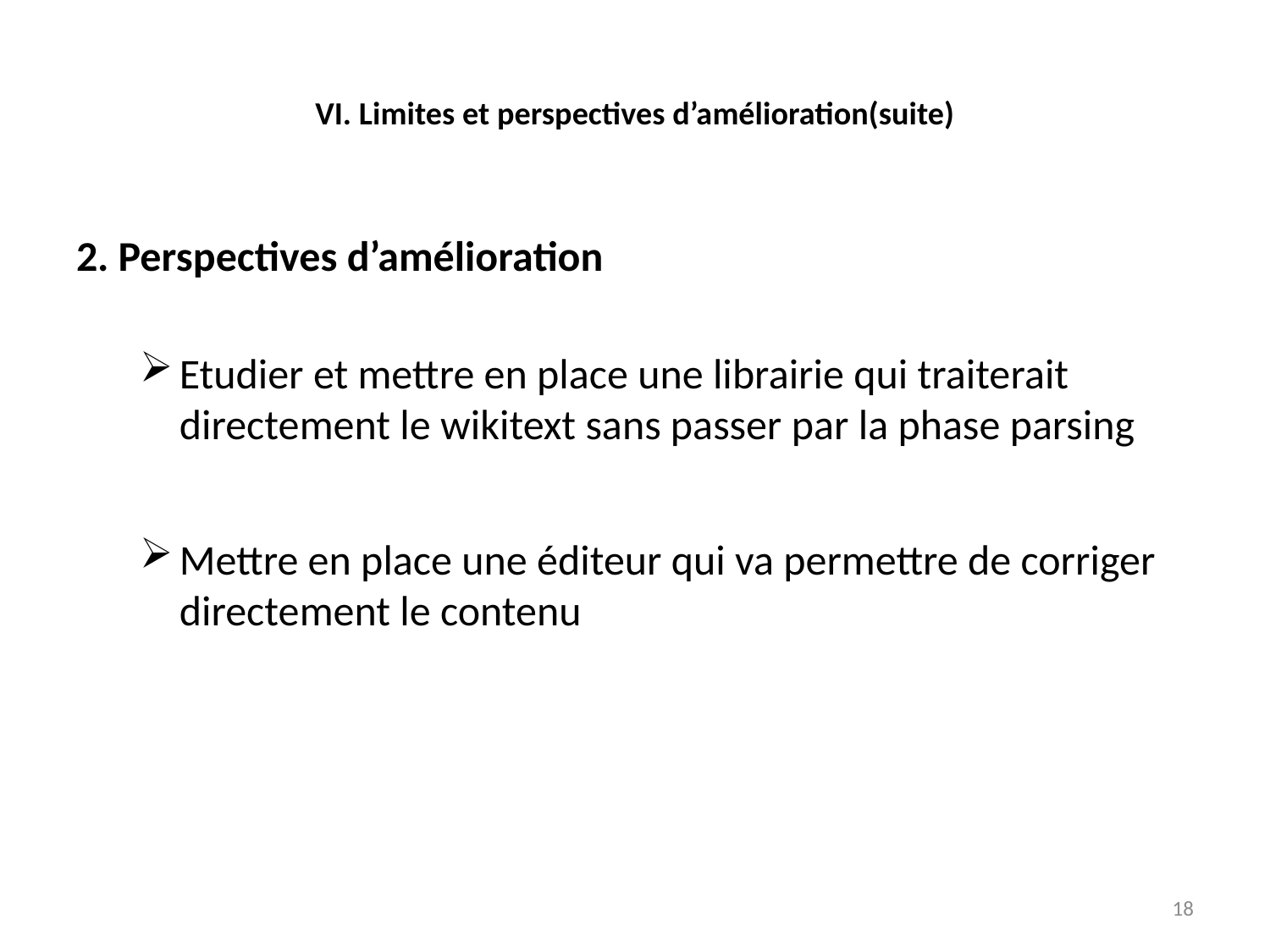

# VI. Limites et perspectives d’amélioration(suite)
2. Perspectives d’amélioration

Etudier et mettre en place une librairie qui traiterait directement le wikitext sans passer par la phase parsing

Mettre en place une éditeur qui va permettre de corriger directement le contenu

18